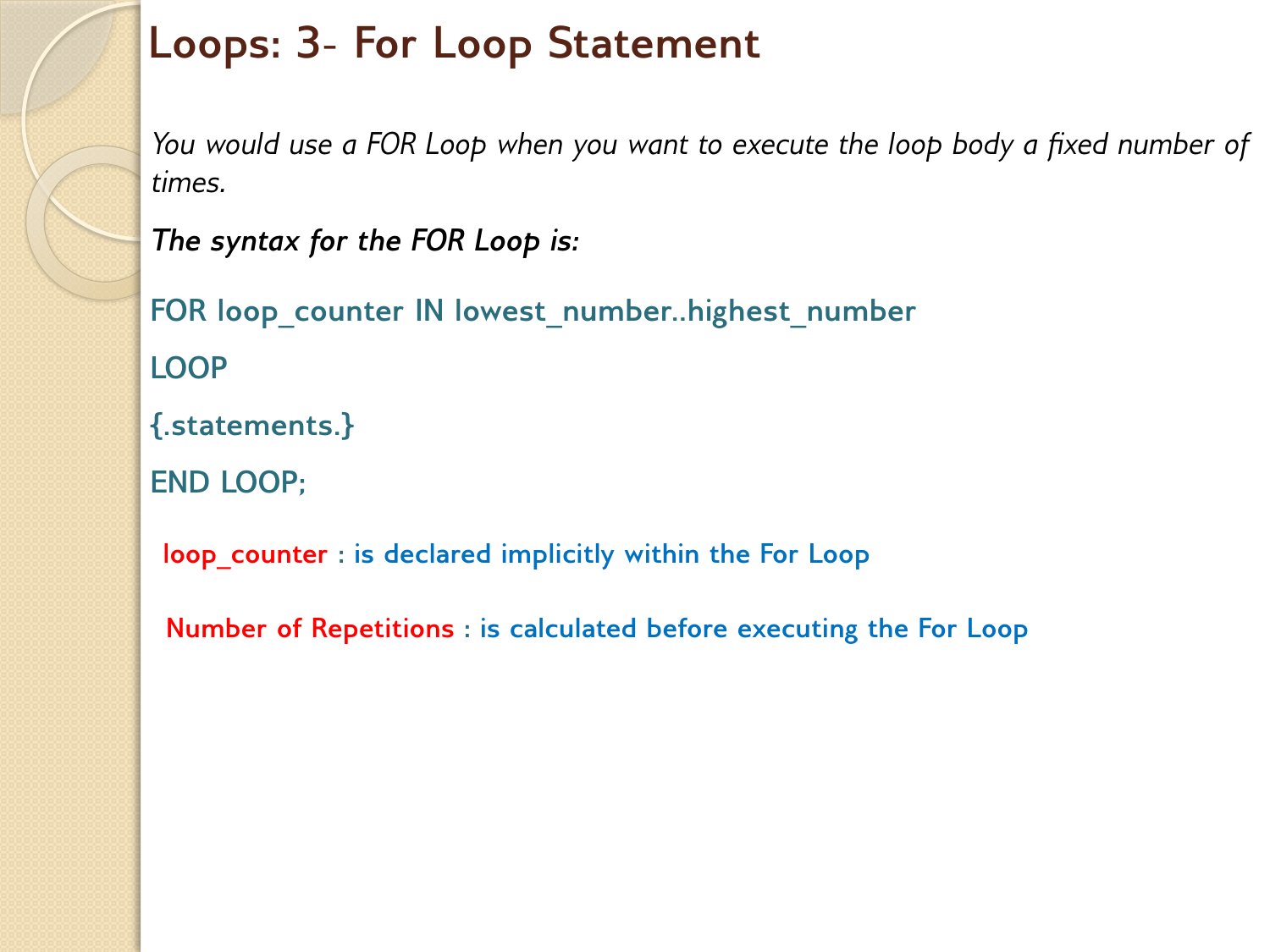

# Loops: 3- For Loop Statement
You would use a FOR Loop when you want to execute the loop body a fixed number of times.
The syntax for the FOR Loop is:
FOR loop_counter IN lowest_number..highest_number
LOOP
{.statements.}
END LOOP;
loop_counter : is declared implicitly within the For Loop
Number of Repetitions : is calculated before executing the For Loop